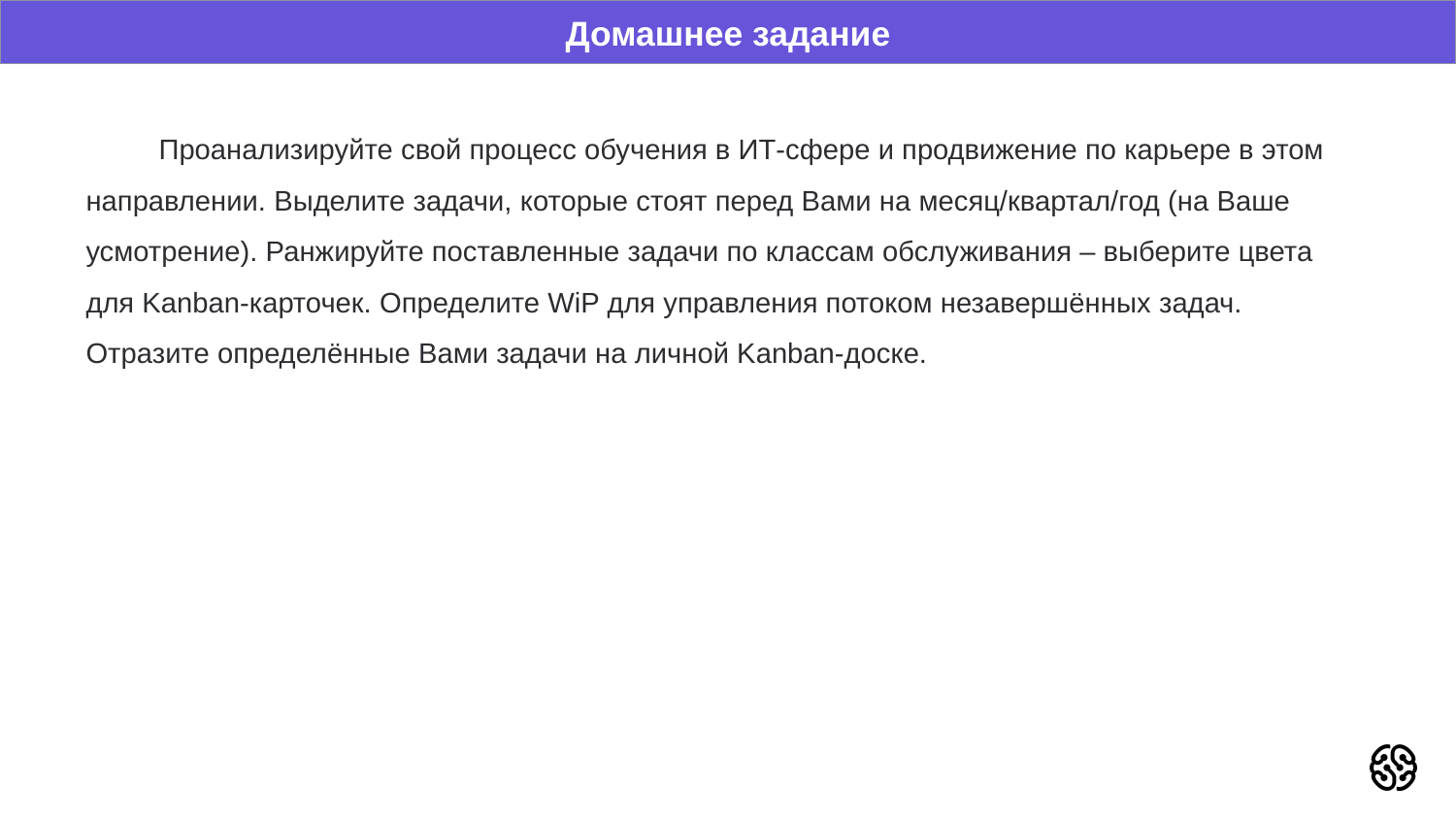

Домашнее задание
Проанализируйте свой процесс обучения в ИТ-сфере и продвижение по карьере в этом направлении. Выделите задачи, которые стоят перед Вами на месяц/квартал/год (на Ваше усмотрение). Ранжируйте поставленные задачи по классам обслуживания – выберите цвета для Kanban-карточек. Определите WiP для управления потоком незавершённых задач. Отразите определённые Вами задачи на личной Kanban-доске.